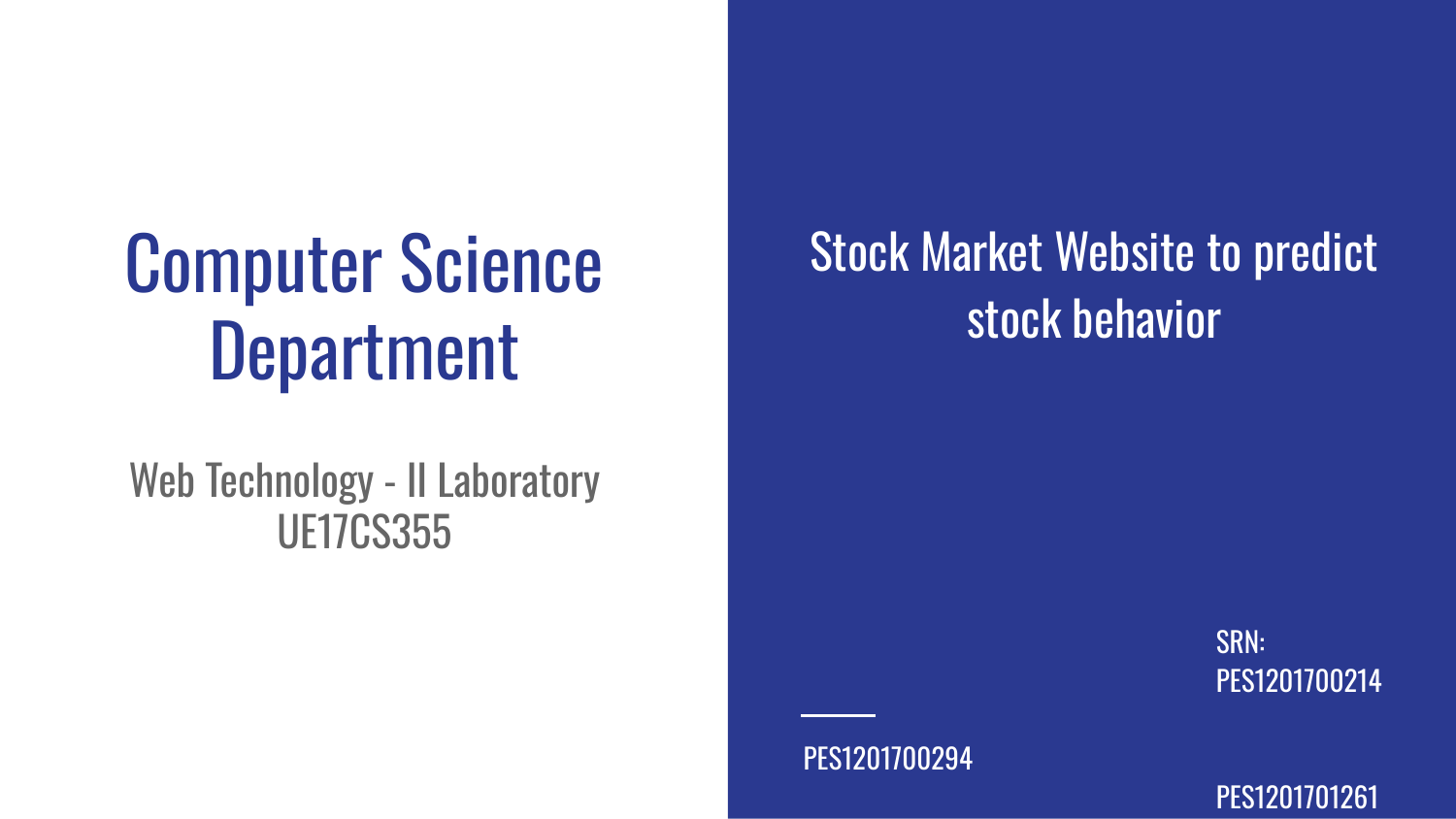

# Computer Science Department
Stock Market Website to predict stock behavior

                                                               SRN:
                                                               PES1201700214
                                                               PES1201700294
                                                               PES1201701261
Web Technology - II Laboratory
UE17CS355